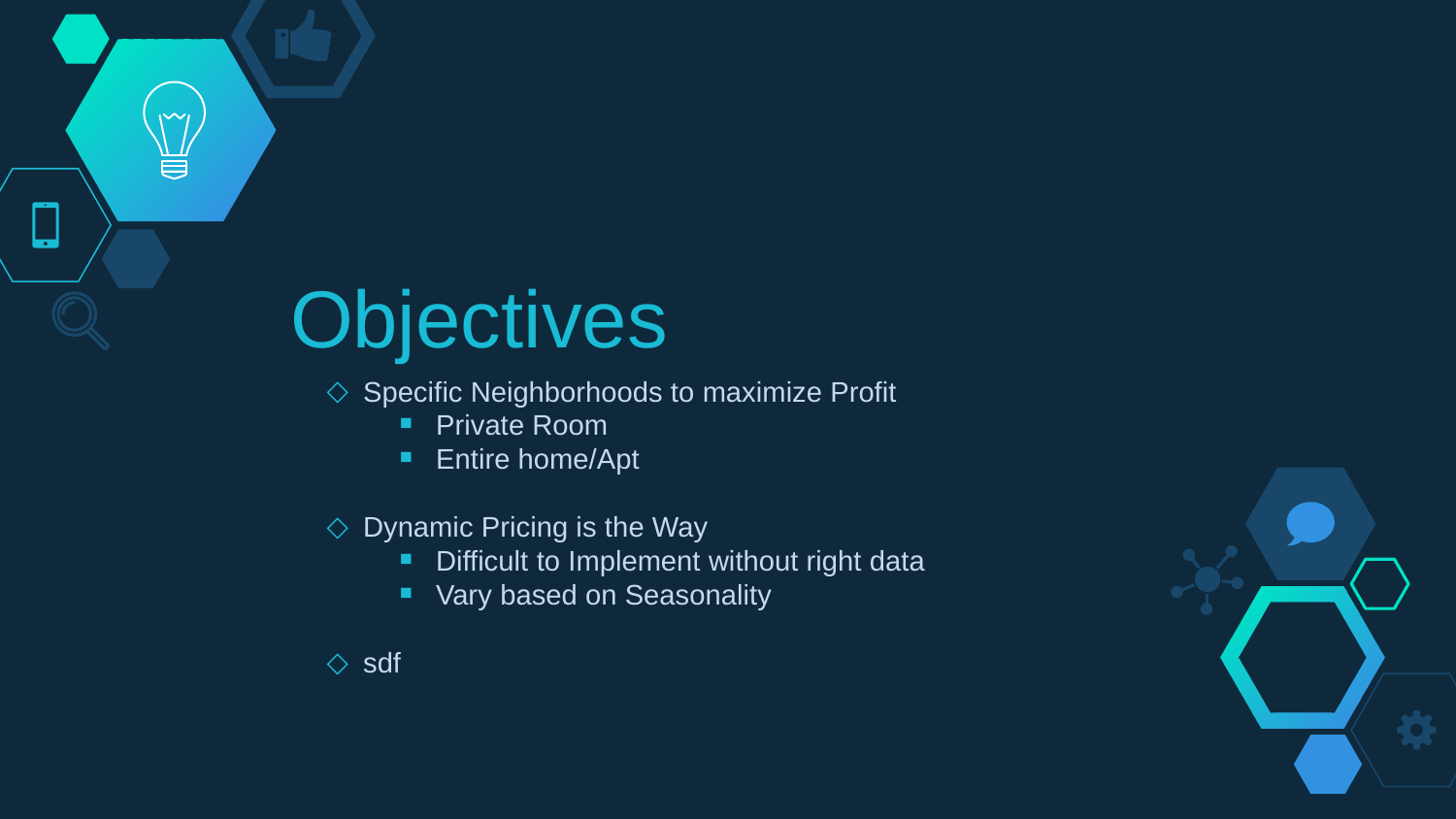

# Objectives
Specific Neighborhoods to maximize Profit
Private Room
Entire home/Apt

Dynamic Pricing is the Way
Difficult to Implement without right data
Vary based on Seasonality

sdf